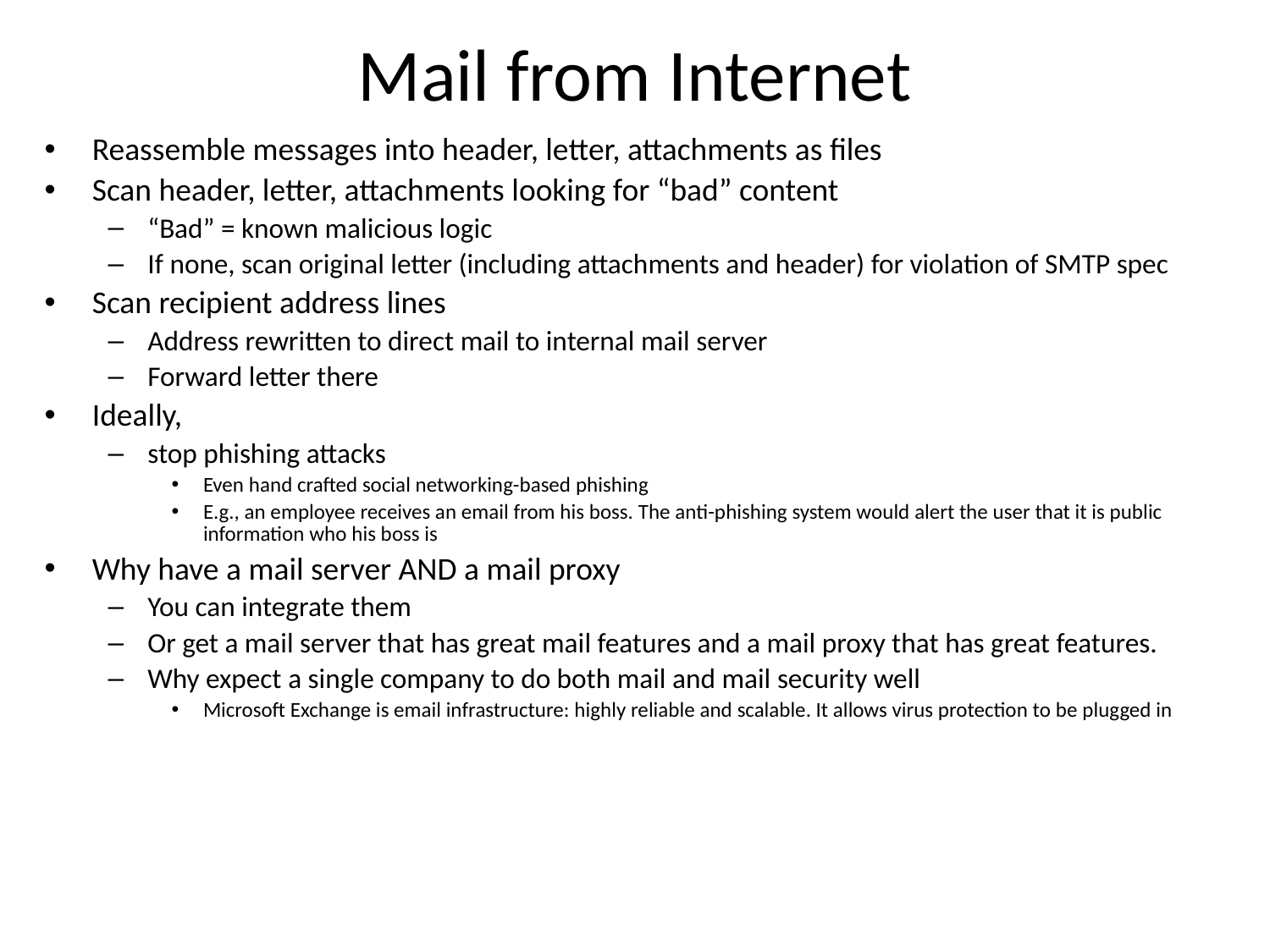

# Mail from Internet
Reassemble messages into header, letter, attachments as files
Scan header, letter, attachments looking for “bad” content
“Bad” = known malicious logic
If none, scan original letter (including attachments and header) for violation of SMTP spec
Scan recipient address lines
Address rewritten to direct mail to internal mail server
Forward letter there
Ideally,
stop phishing attacks
Even hand crafted social networking-based phishing
E.g., an employee receives an email from his boss. The anti-phishing system would alert the user that it is public information who his boss is
Why have a mail server AND a mail proxy
You can integrate them
Or get a mail server that has great mail features and a mail proxy that has great features.
Why expect a single company to do both mail and mail security well
Microsoft Exchange is email infrastructure: highly reliable and scalable. It allows virus protection to be plugged in